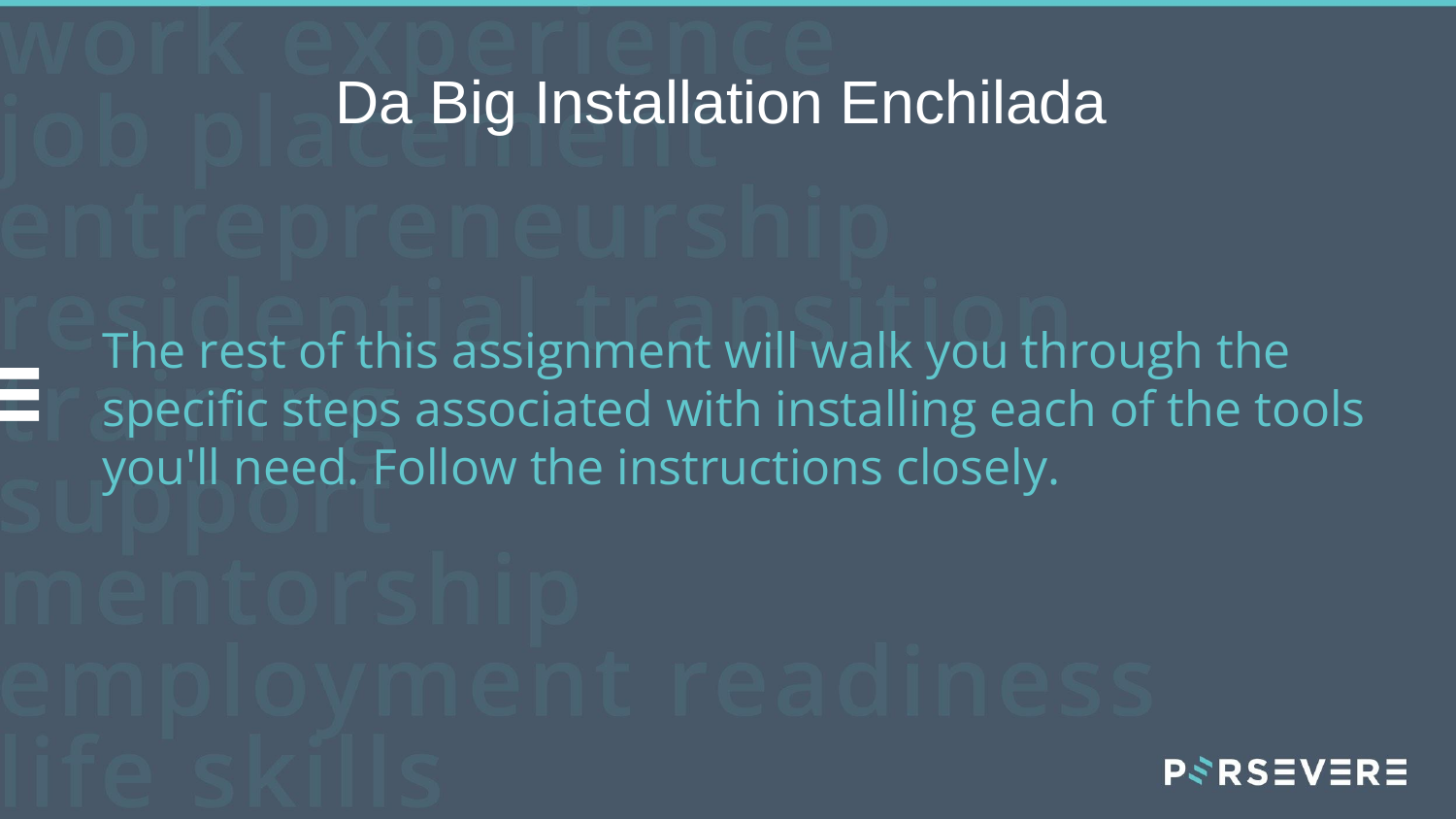

# Da Big Installation Enchilada
The rest of this assignment will walk you through the specific steps associated with installing each of the tools you'll need. Follow the instructions closely.